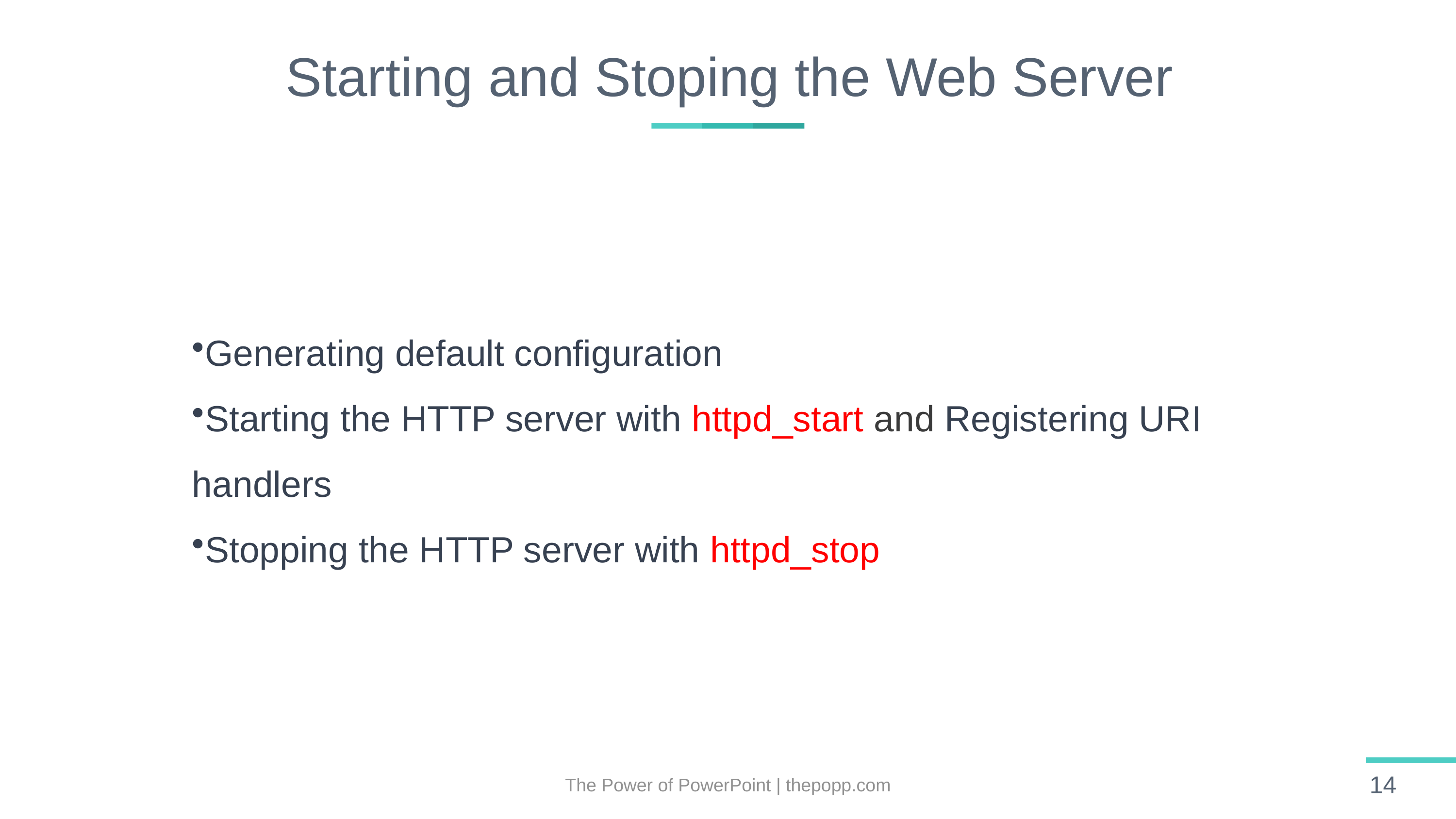

# Starting and Stoping the Web Server

Generating default configuration
Starting the HTTP server with httpd_start and Registering URI handlers
Stopping the HTTP server with httpd_stop

The Power of PowerPoint | thepopp.com
14